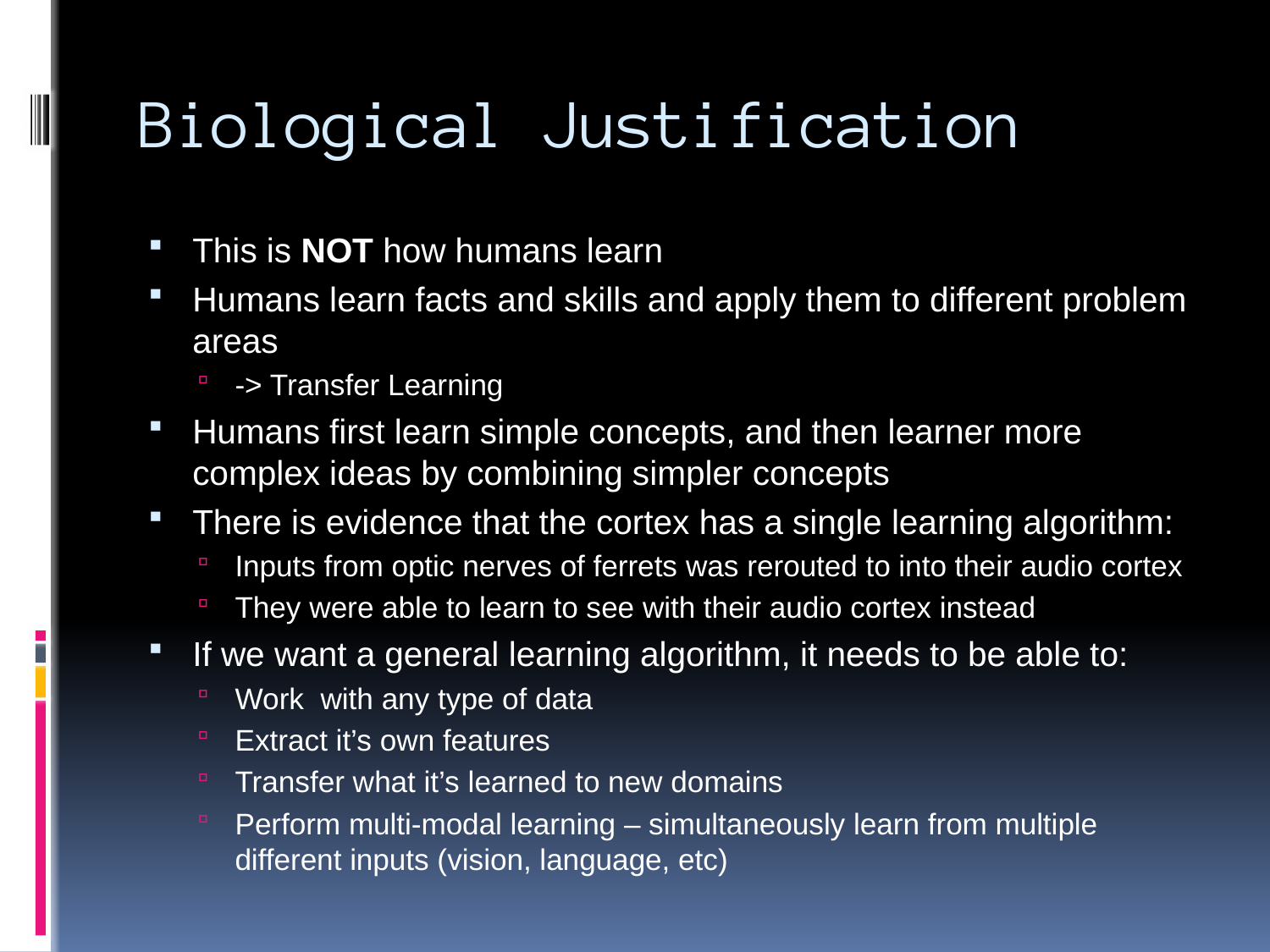

# Biological Justification
This is NOT how humans learn
Humans learn facts and skills and apply them to different problem areas
-> Transfer Learning
Humans first learn simple concepts, and then learner more complex ideas by combining simpler concepts
There is evidence that the cortex has a single learning algorithm:
Inputs from optic nerves of ferrets was rerouted to into their audio cortex
They were able to learn to see with their audio cortex instead
If we want a general learning algorithm, it needs to be able to:
Work  with any type of data
Extract it’s own features
Transfer what it’s learned to new domains
Perform multi-modal learning – simultaneously learn from multiple different inputs (vision, language, etc)